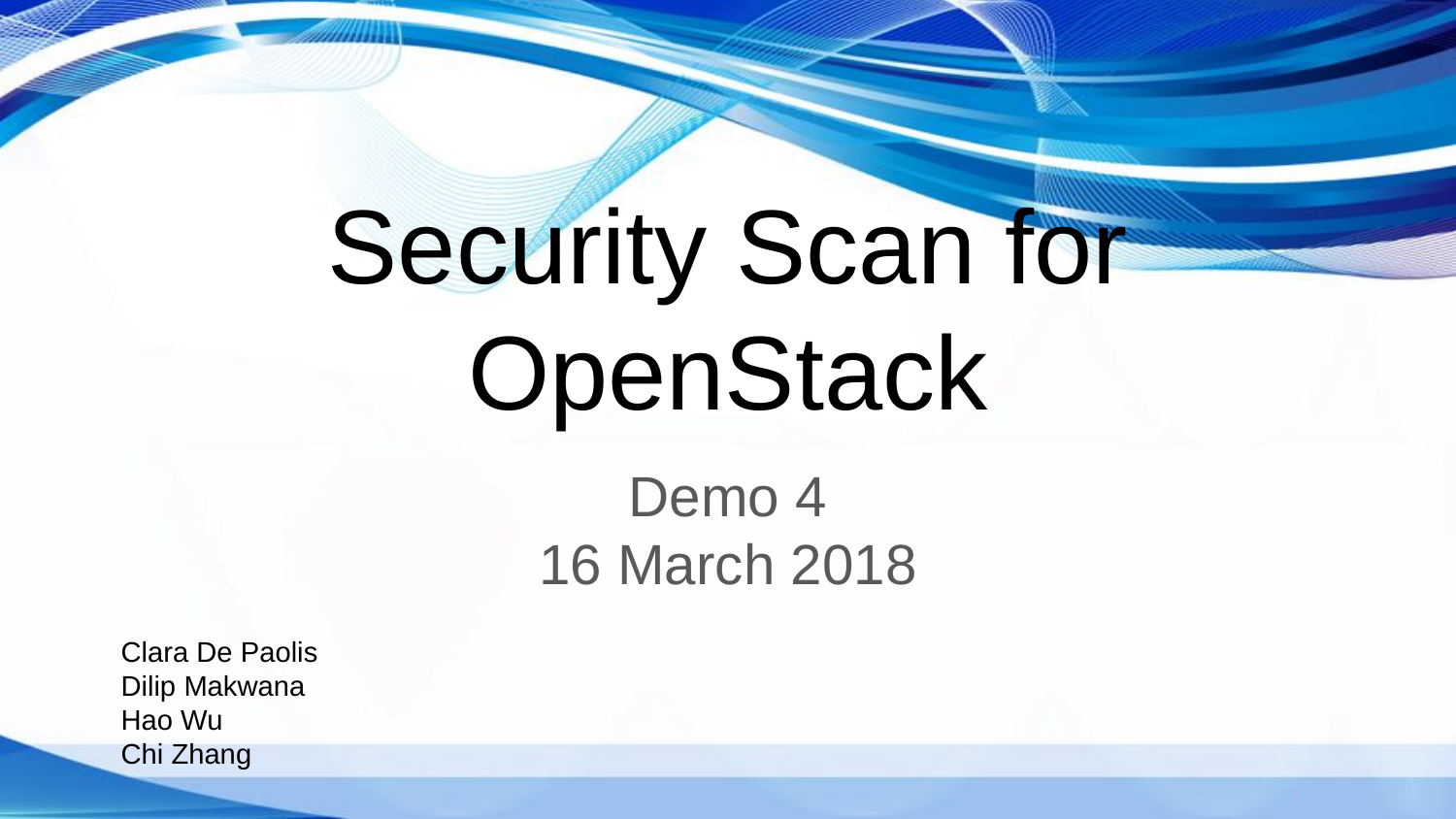

# Security Scan for OpenStack
Demo 4
16 March 2018
Clara De Paolis
Dilip Makwana
Hao Wu
Chi Zhang